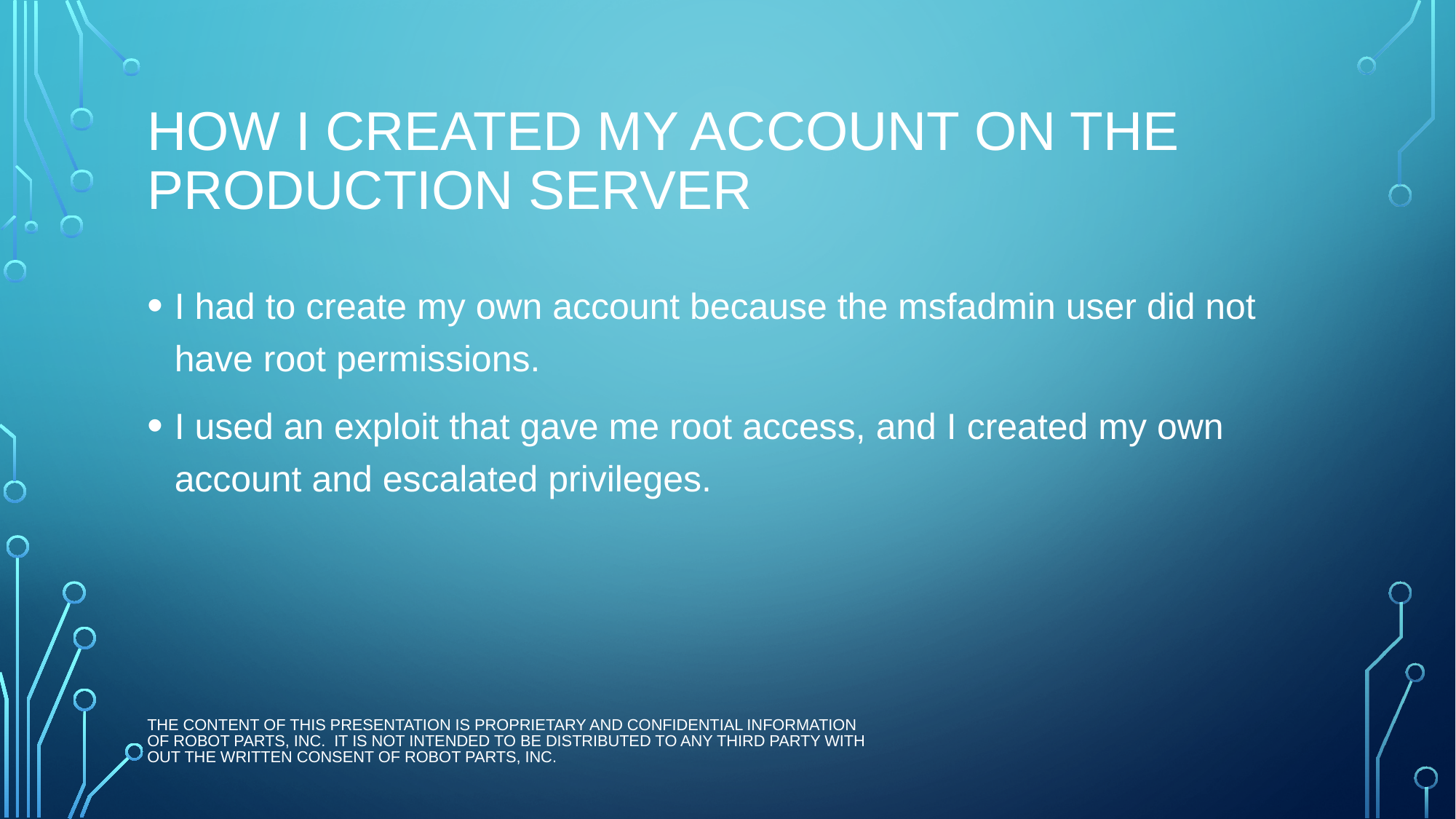

# How I Created MY account oN the Production Server
I had to create my own account because the msfadmin user did not have root permissions.
I used an exploit that gave me root access, and I created my own account and escalated privileges.

The content of this presentation is proprietary and confidential information of Robot Parts, Inc.  It is not intended to be distributed to any third party without the written consent of Robot Parts, Inc.